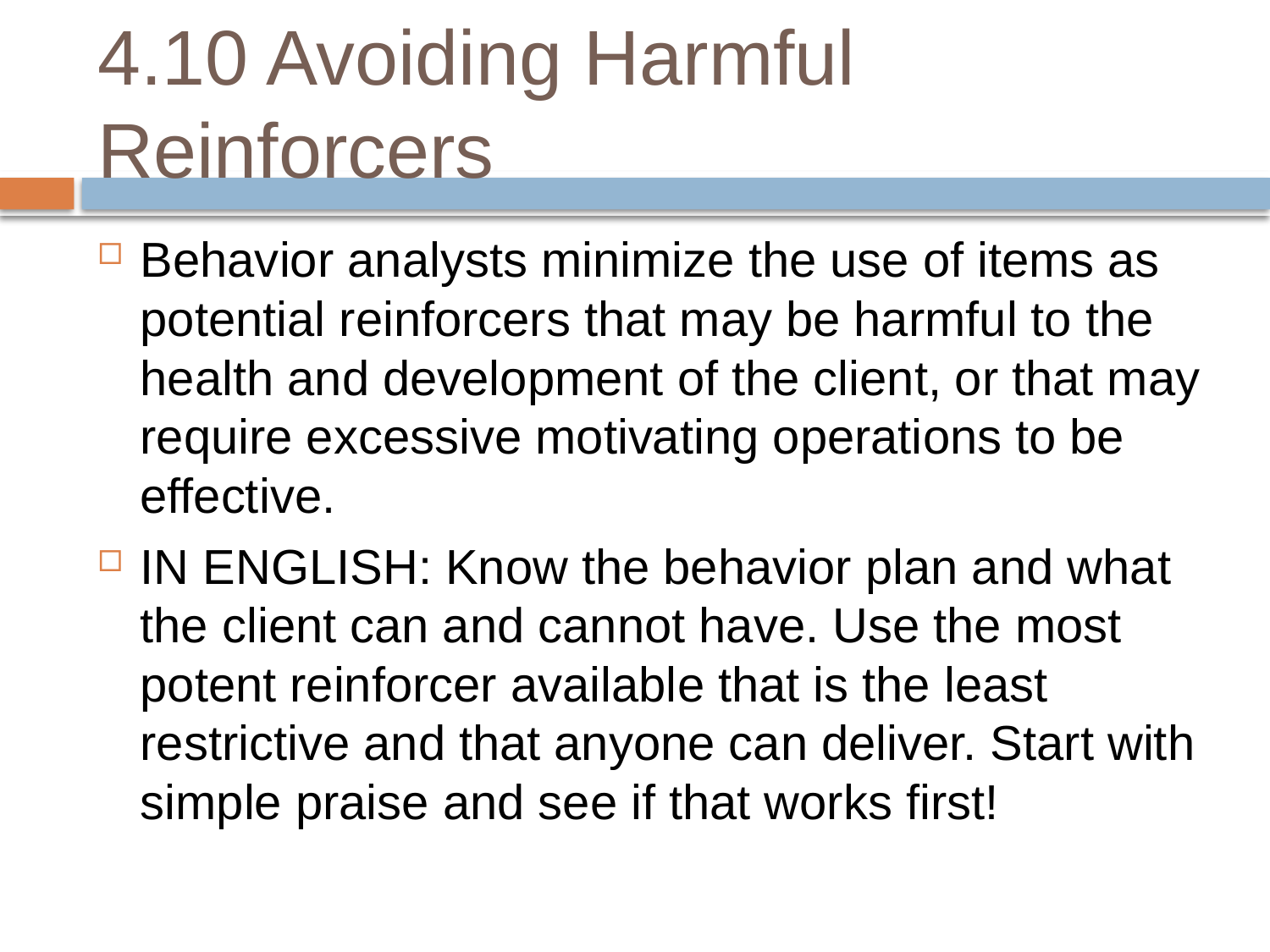

# 4.10 Avoiding Harmful Reinforcers
Behavior analysts minimize the use of items as potential reinforcers that may be harmful to the health and development of the client, or that may require excessive motivating operations to be effective.
IN ENGLISH: Know the behavior plan and what the client can and cannot have. Use the most potent reinforcer available that is the least restrictive and that anyone can deliver. Start with simple praise and see if that works first!